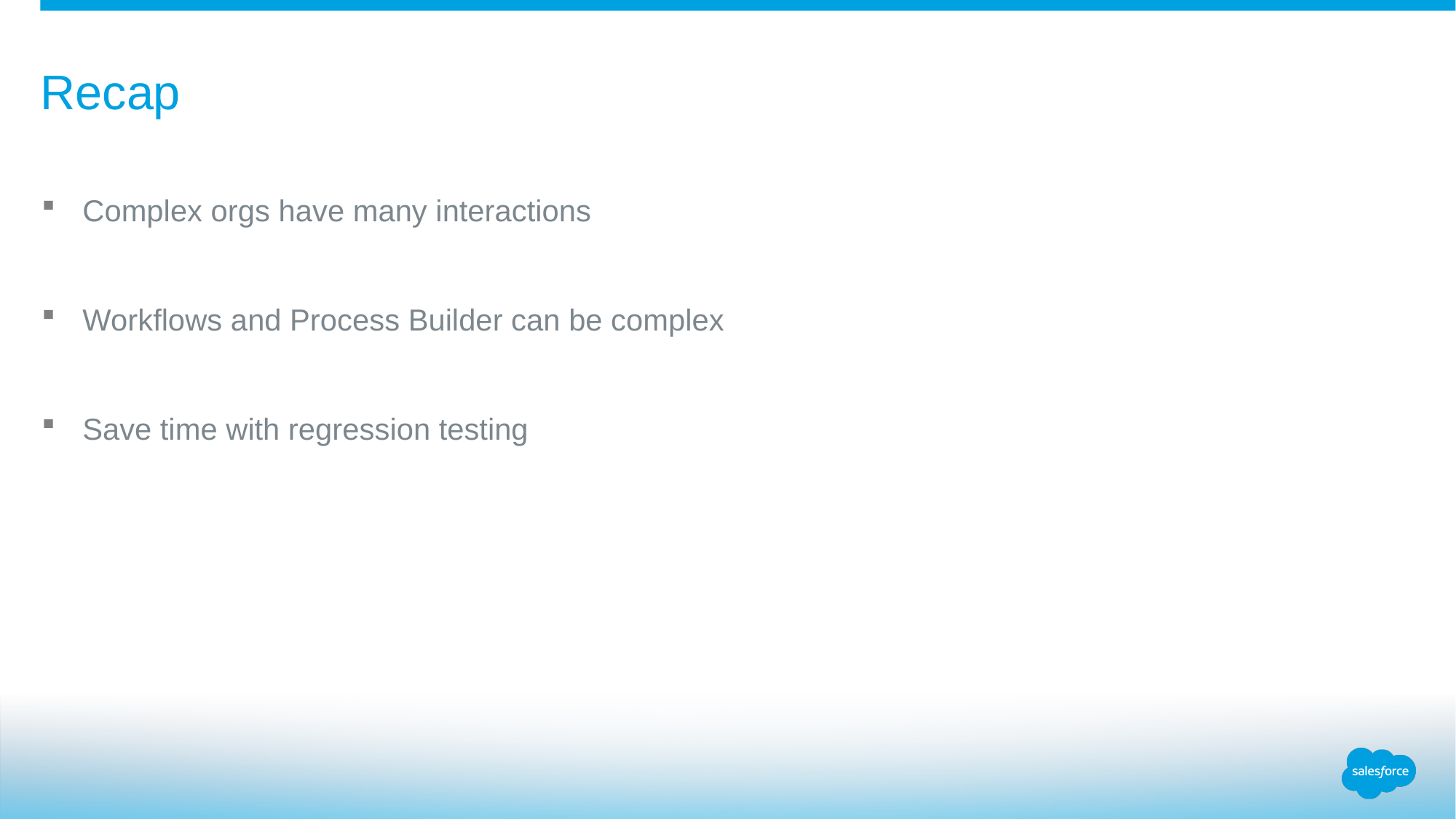

# Recap
Complex orgs have many interactions

Workflows and Process Builder can be complex

Save time with regression testing